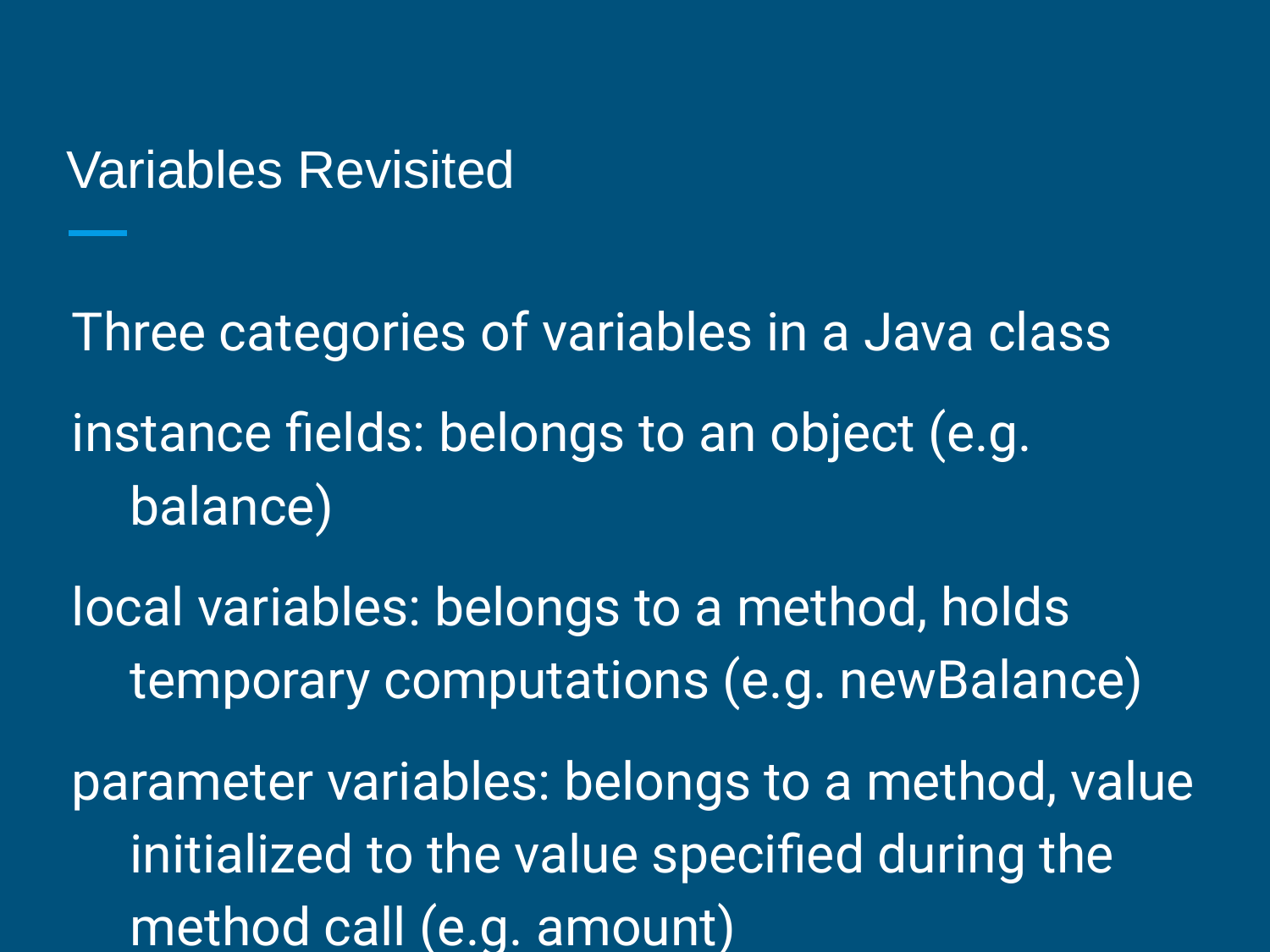

# Variables Revisited
Three categories of variables in a Java class
instance fields: belongs to an object (e.g. balance)
local variables: belongs to a method, holds temporary computations (e.g. newBalance)
parameter variables: belongs to a method, value initialized to the value specified during the method call (e.g. amount)